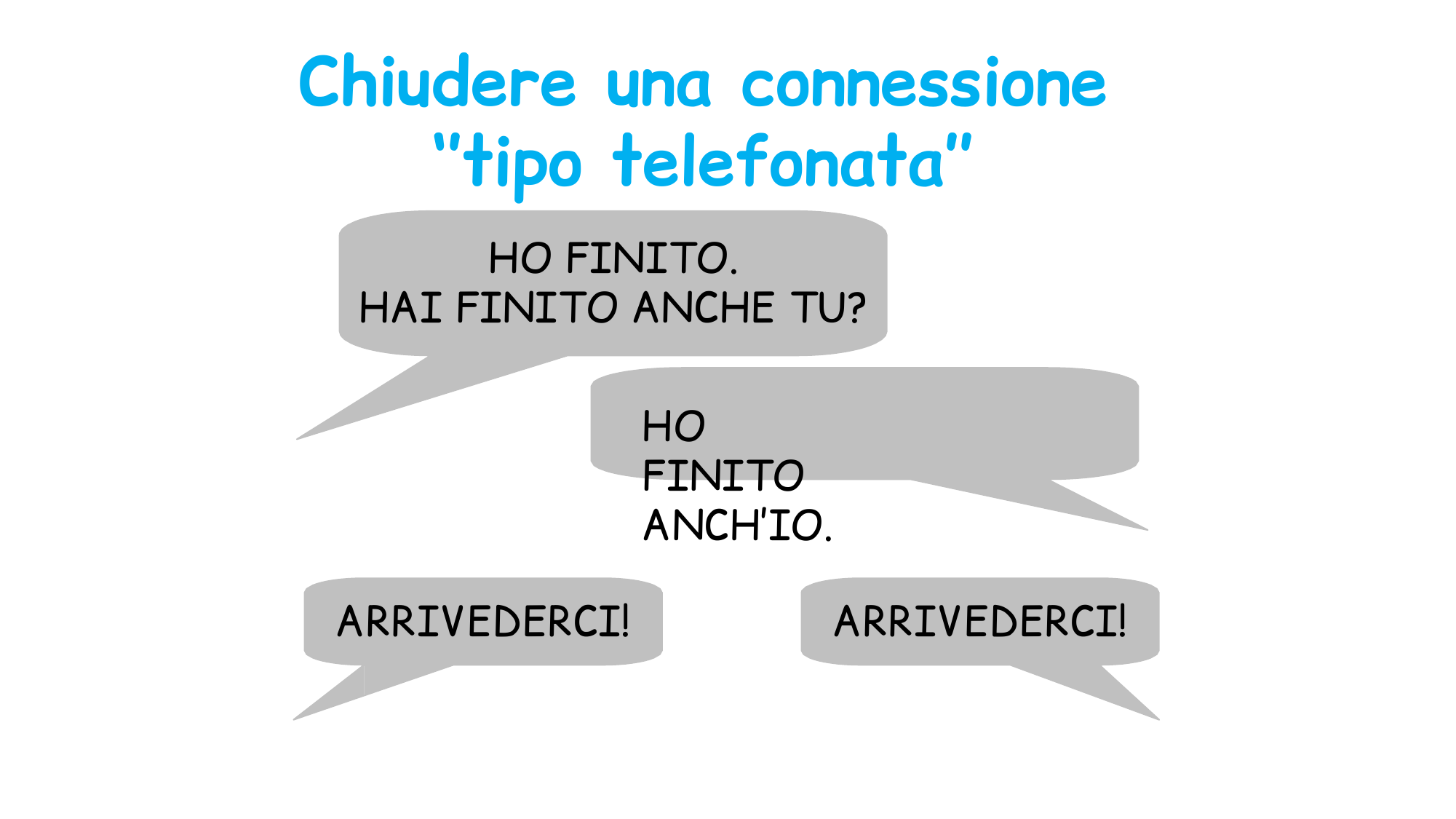

# Chiudere una connessione ‘’tipo telefonata’’

HO FINITO.
HAI FINITO ANCHE TU?

HO FINITO ANCH’IO.

ARRIVEDERCI!
ARRIVEDERCI!